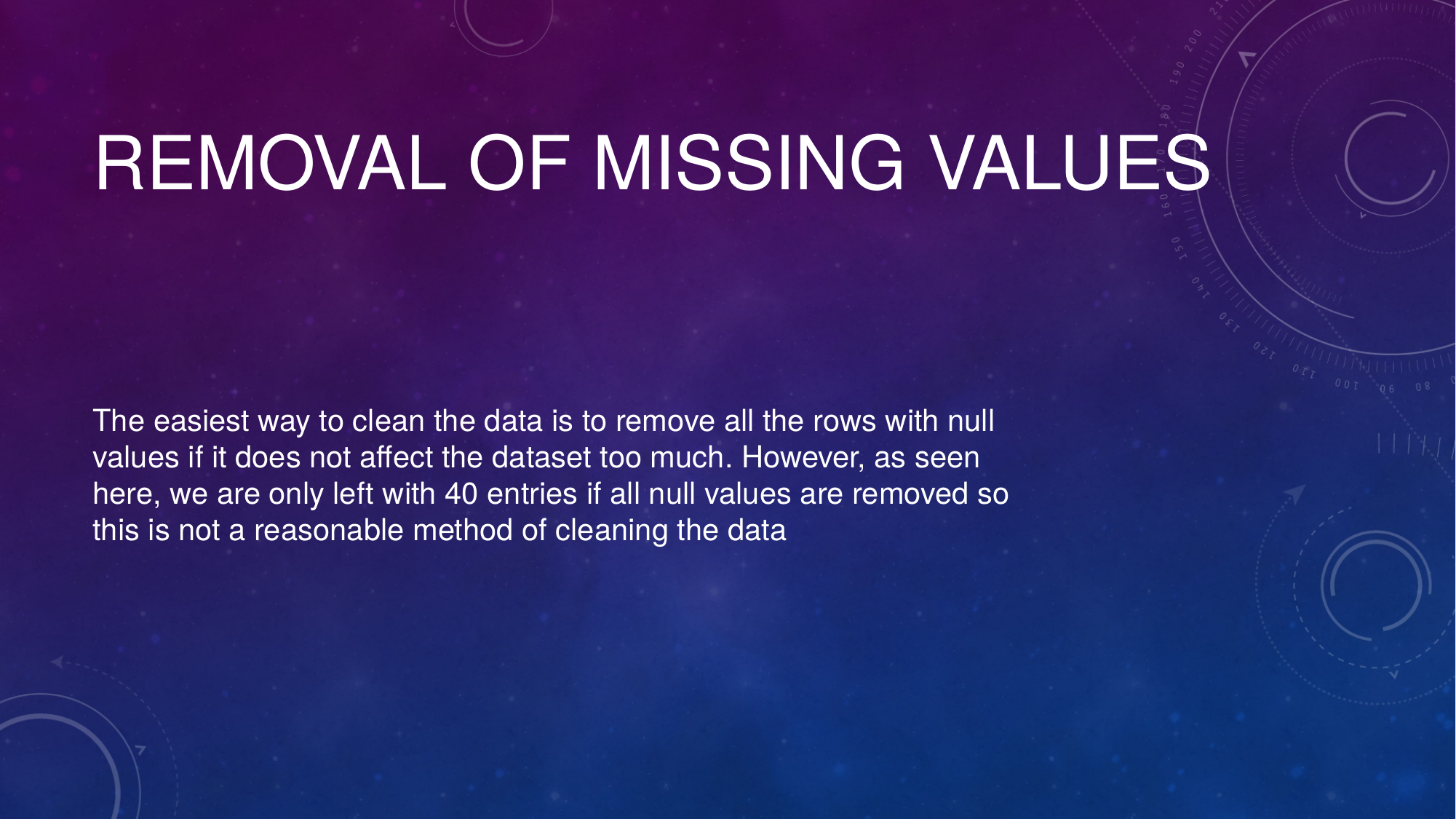

# Removal of missing values
The easiest way to clean the data is to remove all the rows with null values if it does not affect the dataset too much. However, as seen here, we are only left with 40 entries if all null values are removed so this is not a reasonable method of cleaning the data